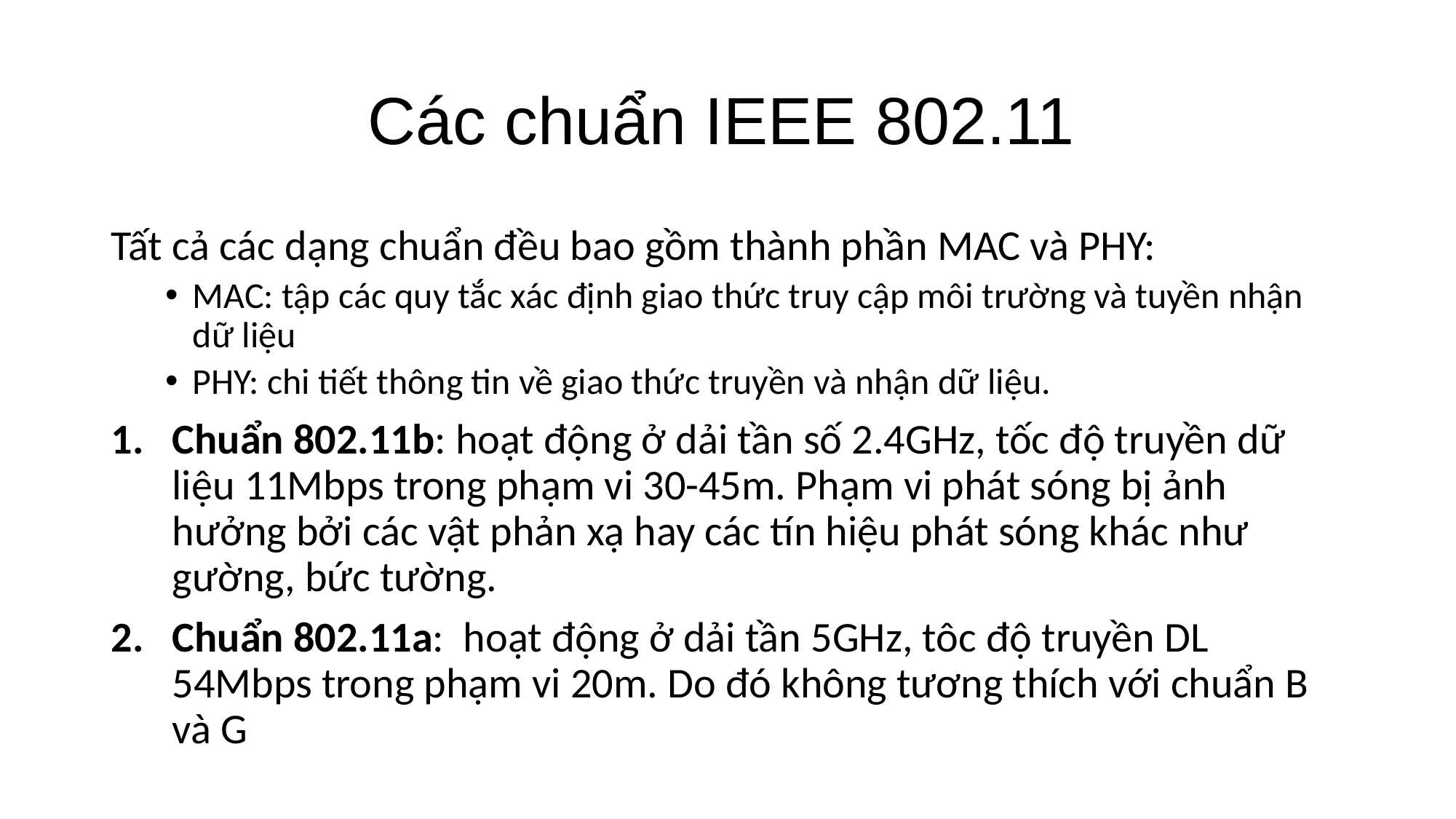

# Các chuẩn IEEE 802.11
Tất cả các dạng chuẩn đều bao gồm thành phần MAC và PHY:
MAC: tập các quy tắc xác định giao thức truy cập môi trường và tuyền nhận dữ liệu
PHY: chi tiết thông tin về giao thức truyền và nhận dữ liệu.
Chuẩn 802.11b: hoạt động ở dải tần số 2.4GHz, tốc độ truyền dữ liệu 11Mbps trong phạm vi 30-45m. Phạm vi phát sóng bị ảnh hưởng bởi các vật phản xạ hay các tín hiệu phát sóng khác như gường, bức tường.
Chuẩn 802.11a:  hoạt động ở dải tần 5GHz, tôc độ truyền DL 54Mbps trong phạm vi 20m. Do đó không tương thích với chuẩn B và G